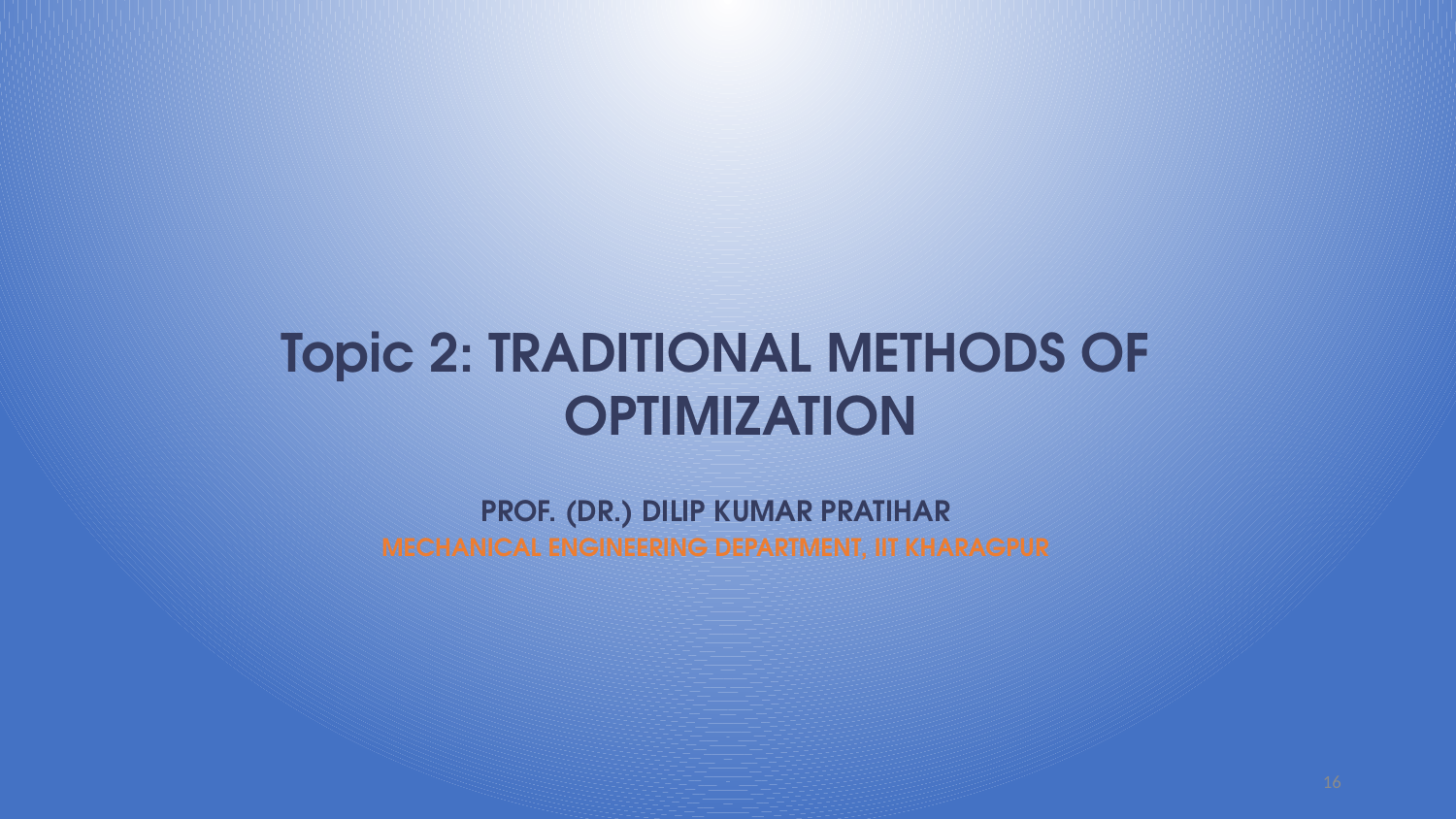

Topic 2: TRADITIONAL METHODS OF OPTIMIZATION
PROF. (DR.) DILIP KUMAR PRATIHAR
MECHANICAL ENGINEERING DEPARTMENT, IIT KHARAGPUR
16